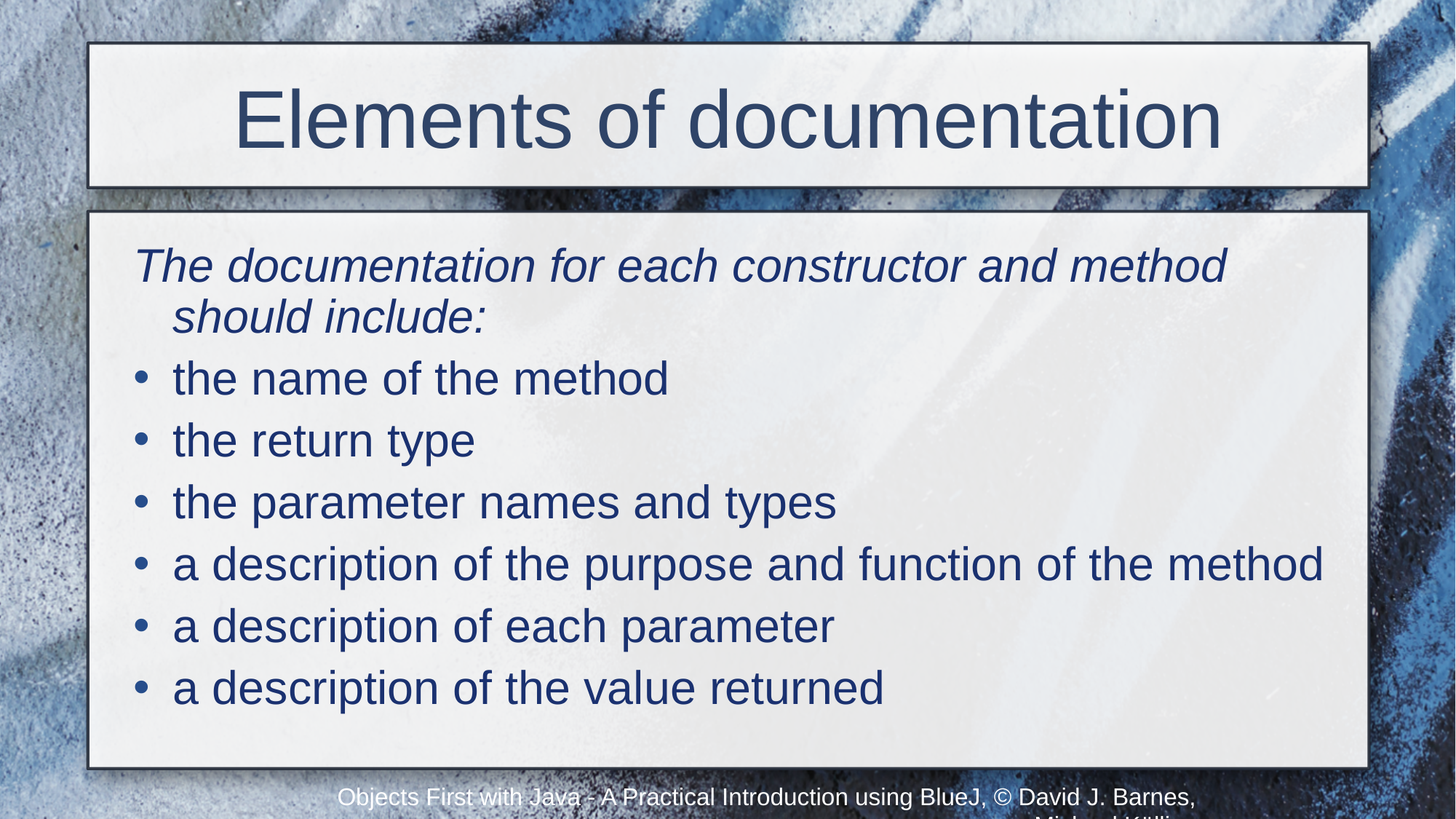

# Elements of documentation
The documentation for each constructor and method should include:
the name of the method
the return type
the parameter names and types
a description of the purpose and function of the method
a description of each parameter
a description of the value returned